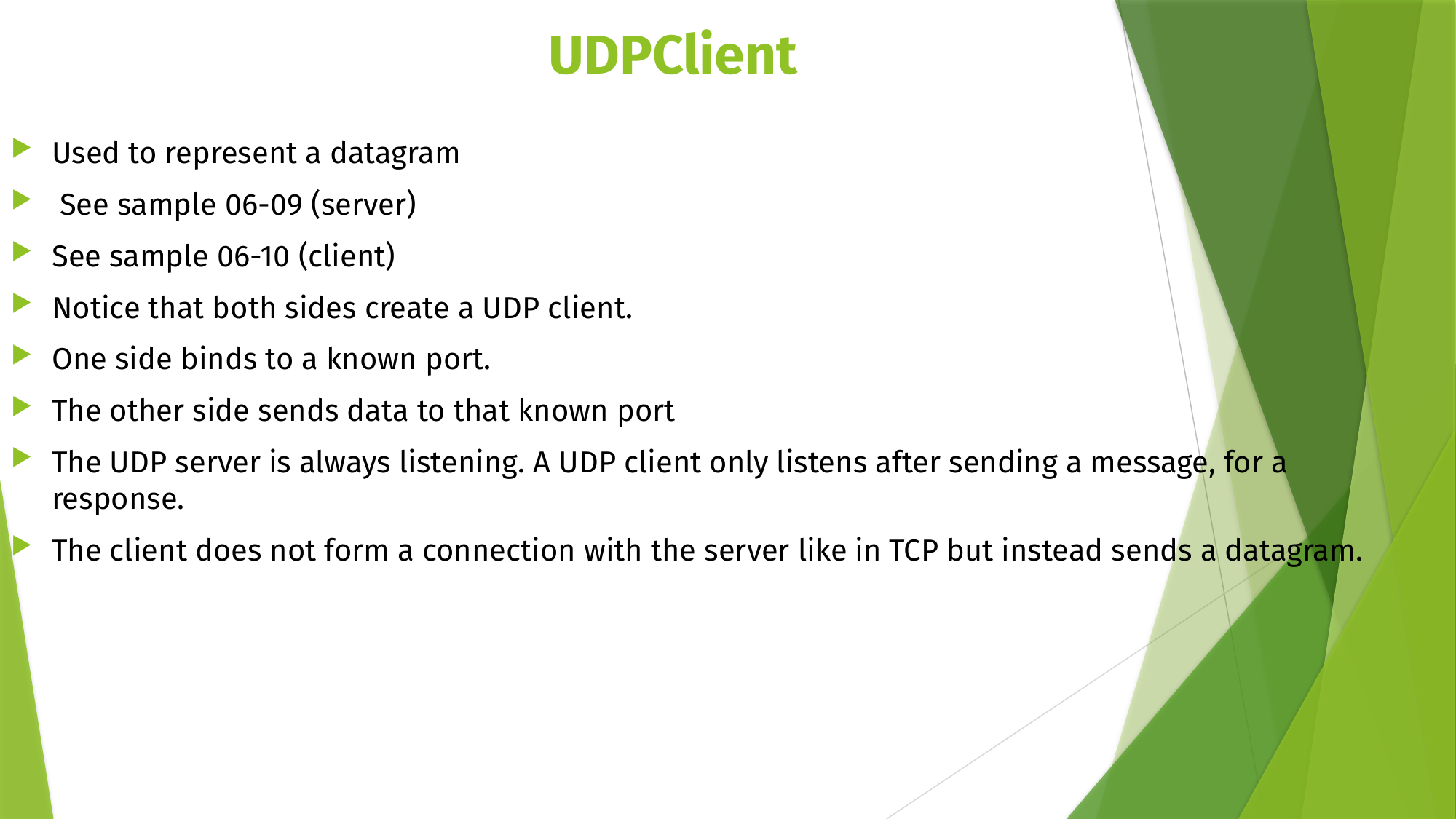

# UDPClient
Used to represent a datagram
 See sample 06-09 (server)
See sample 06-10 (client)
Notice that both sides create a UDP client.
One side binds to a known port.
The other side sends data to that known port
The UDP server is always listening. A UDP client only listens after sending a message, for a response.
The client does not form a connection with the server like in TCP but instead sends a datagram.